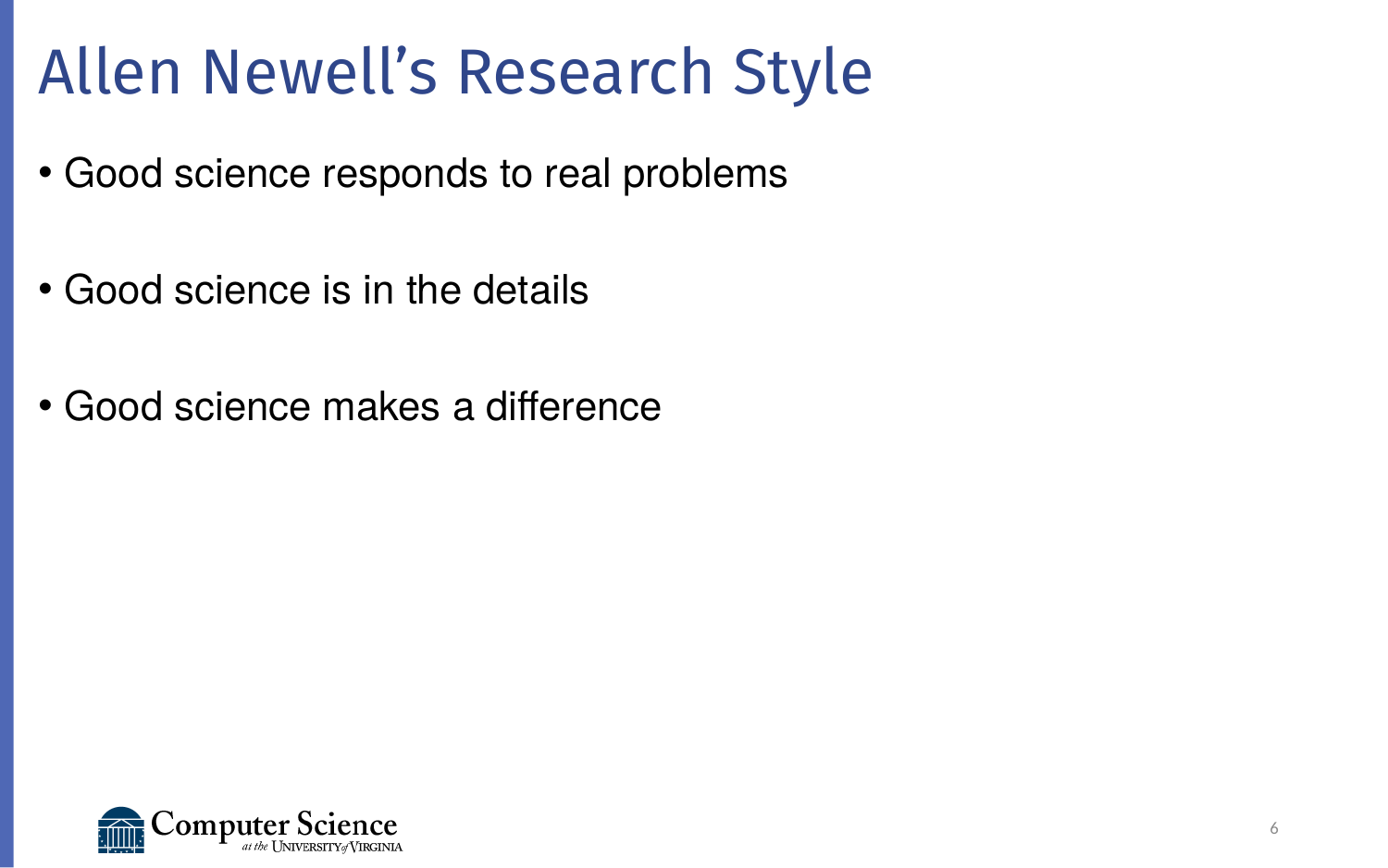

# Allen Newell’s Research Style
Good science responds to real problems

Good science is in the details

Good science makes a difference

6